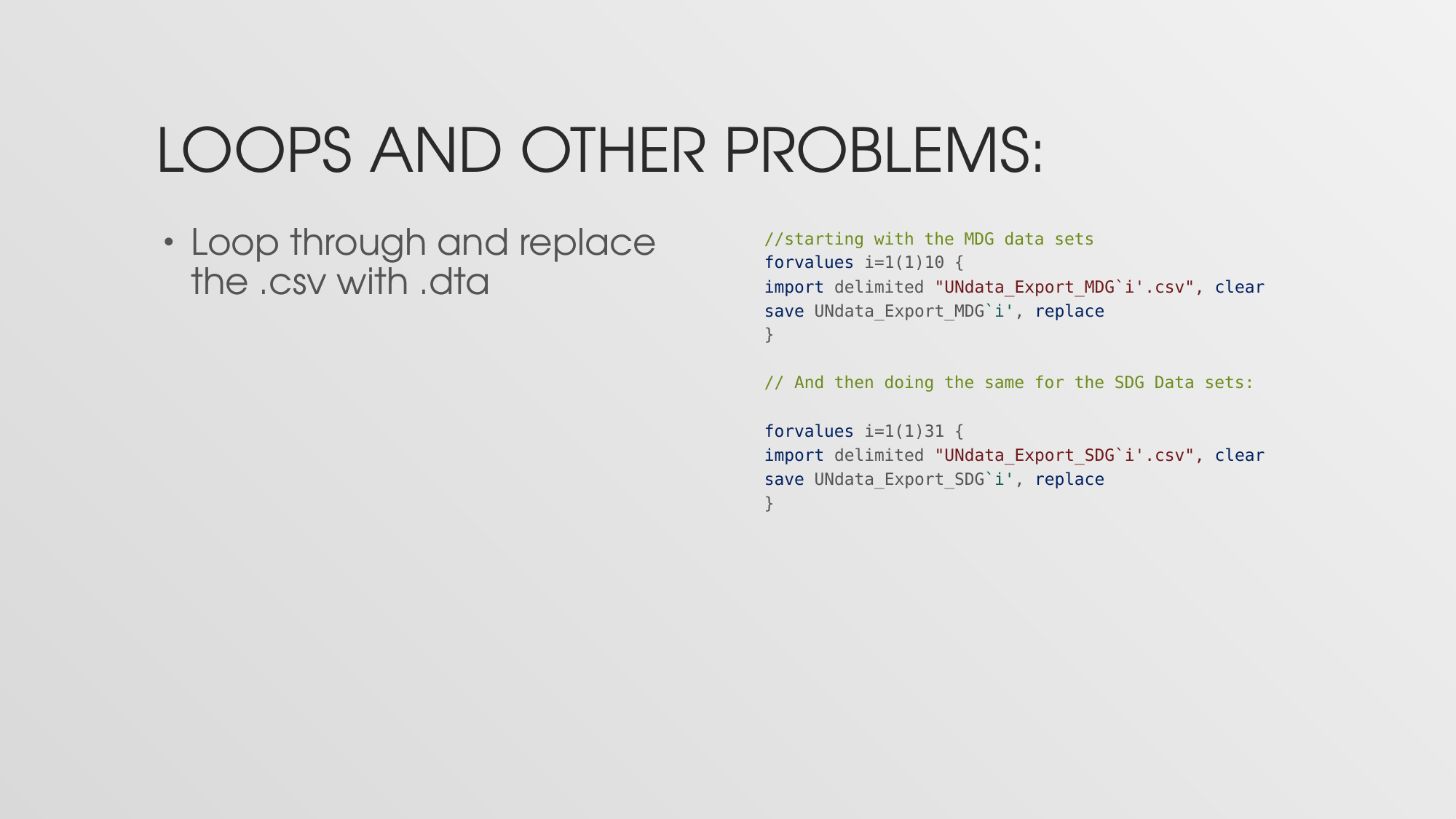

# Loops and other problems:
Loop through and replace the .csv with .dta
//starting with the MDG data sets
forvalues i=1(1)10 {
import delimited "UNdata_Export_MDG`i'.csv", clear
save UNdata_Export_MDG`i', replace
}

// And then doing the same for the SDG Data sets:

forvalues i=1(1)31 {
import delimited "UNdata_Export_SDG`i'.csv", clear
save UNdata_Export_SDG`i', replace
}